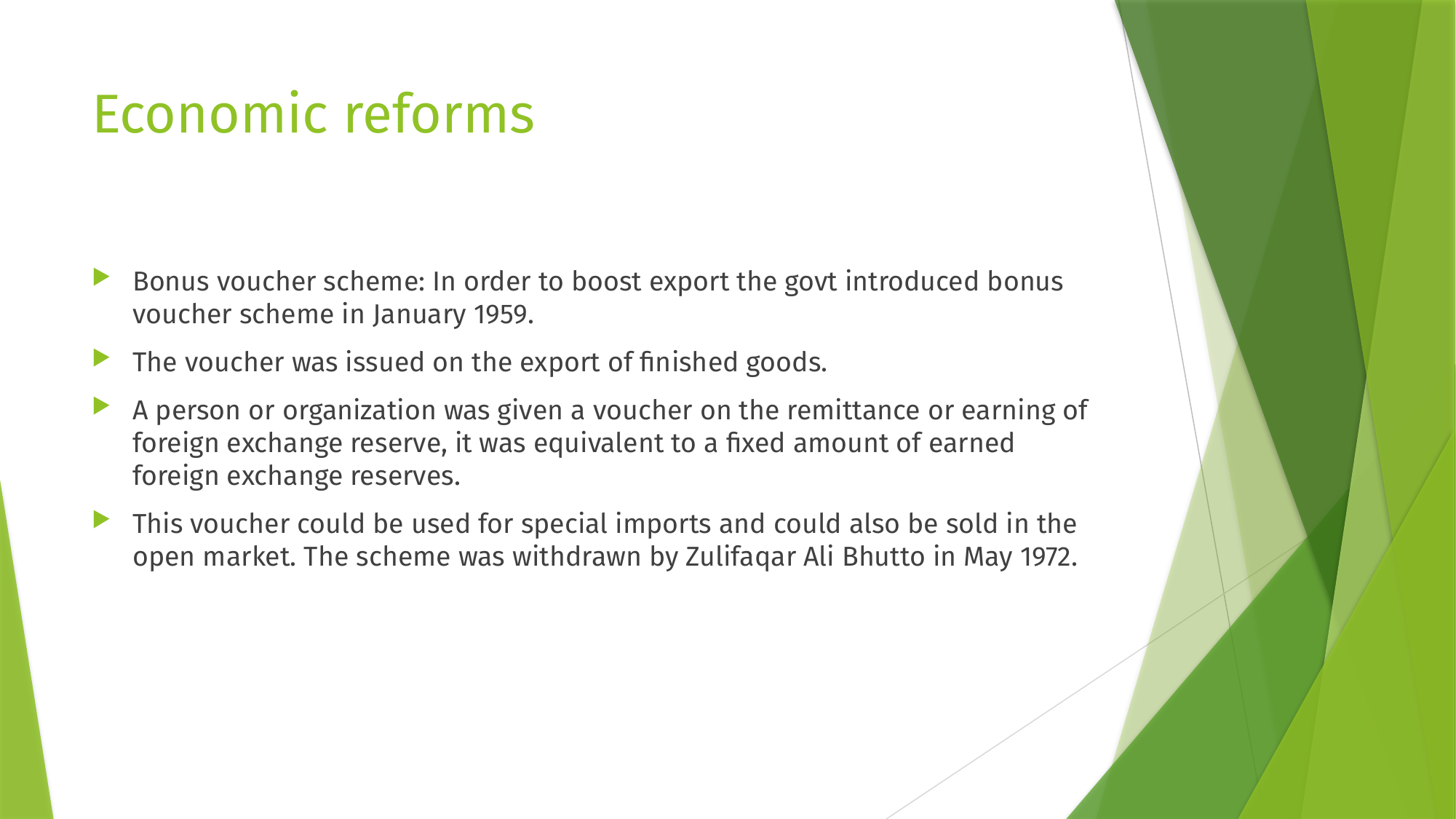

# Economic reforms
Bonus voucher scheme: In order to boost export the govt introduced bonus voucher scheme in January 1959.
The voucher was issued on the export of finished goods.
A person or organization was given a voucher on the remittance or earning of foreign exchange reserve, it was equivalent to a fixed amount of earned foreign exchange reserves.
This voucher could be used for special imports and could also be sold in the open market. The scheme was withdrawn by Zulifaqar Ali Bhutto in May 1972.